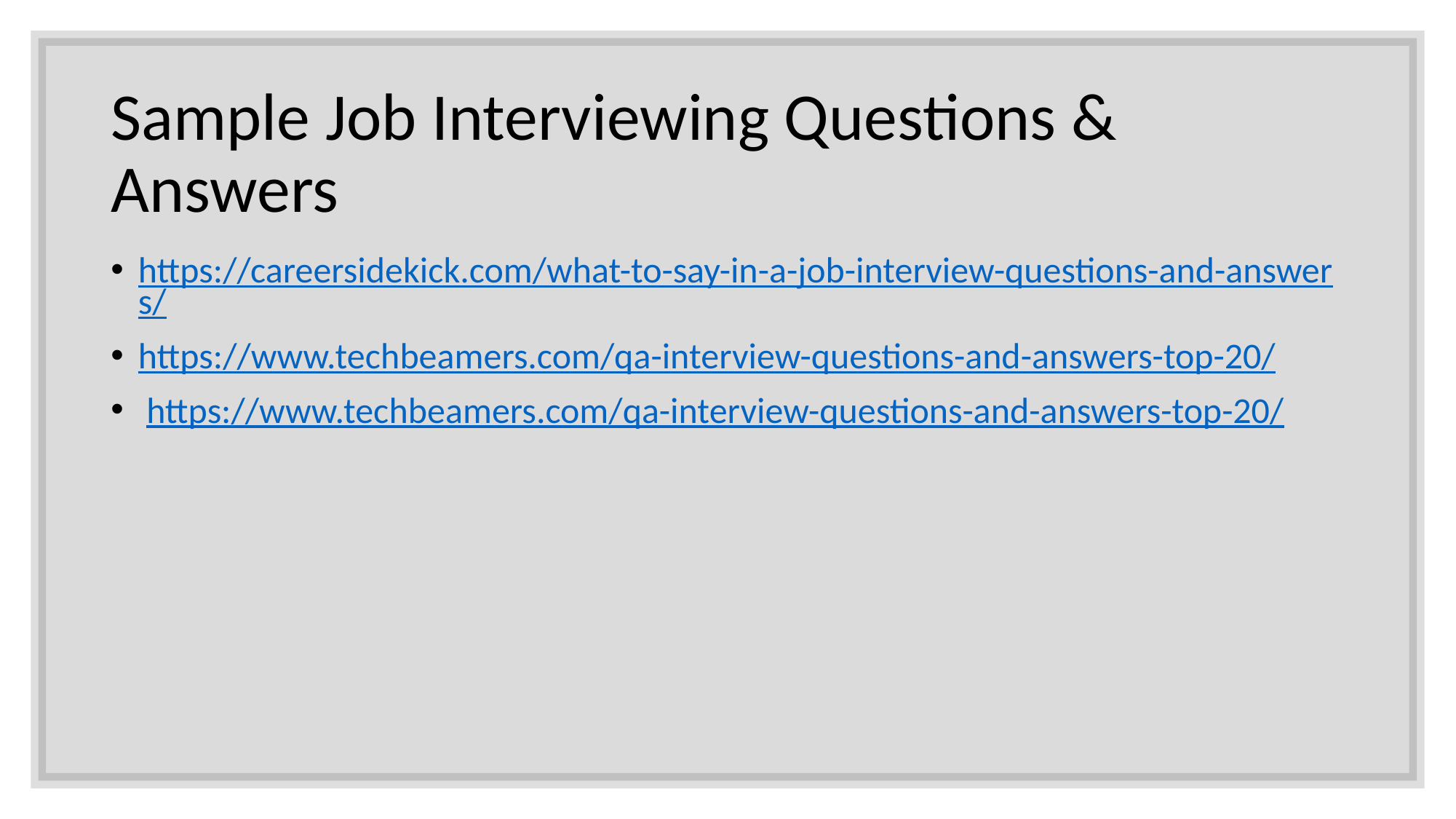

# Sample Job Interviewing Questions & Answers
https://careersidekick.com/what-to-say-in-a-job-interview-questions-and-answers/
https://www.techbeamers.com/qa-interview-questions-and-answers-top-20/
 https://www.techbeamers.com/qa-interview-questions-and-answers-top-20/